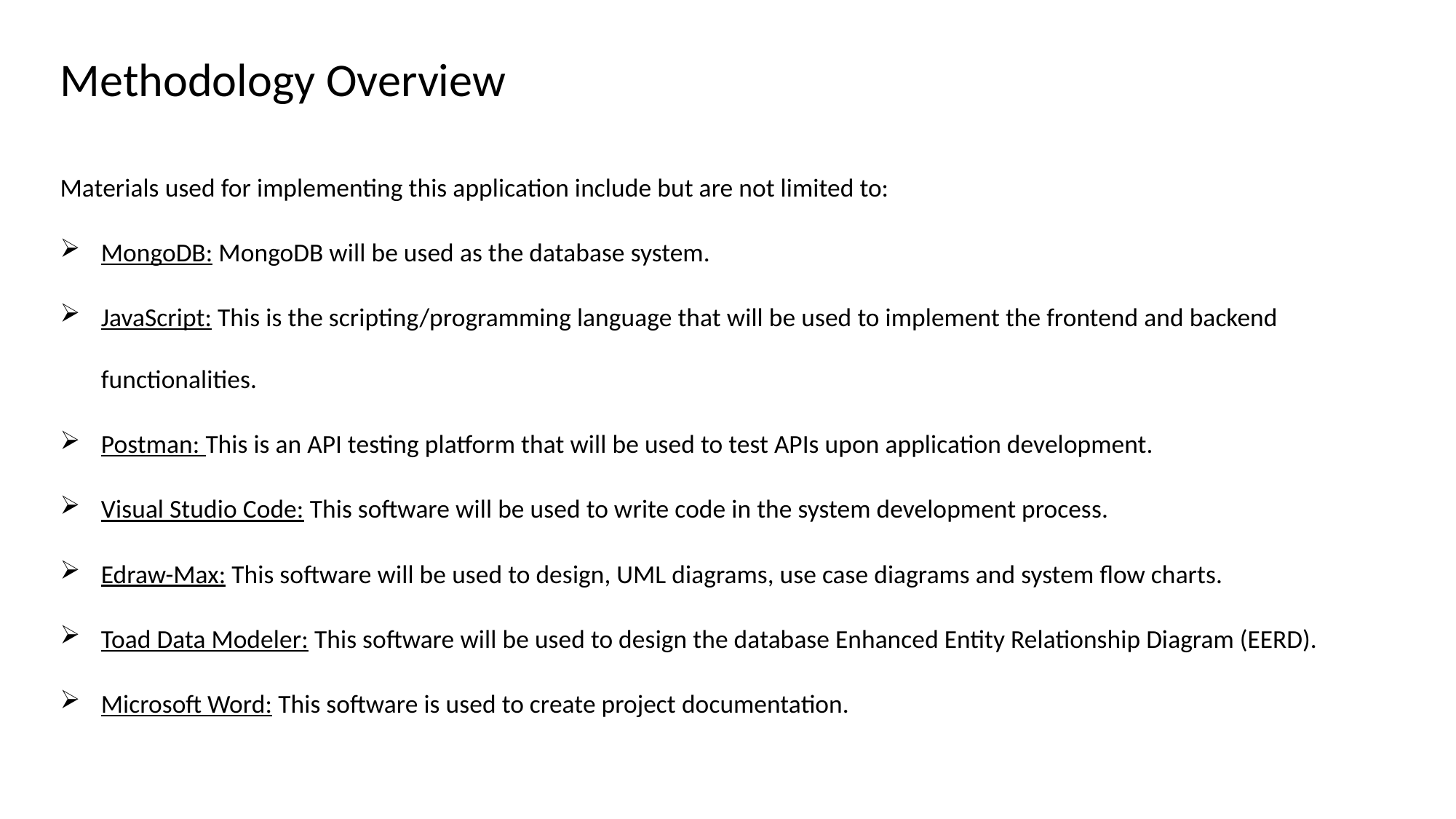

# Methodology Overview
Materials used for implementing this application include but are not limited to:
MongoDB: MongoDB will be used as the database system.
JavaScript: This is the scripting/programming language that will be used to implement the frontend and backend functionalities.
Postman: This is an API testing platform that will be used to test APIs upon application development.
Visual Studio Code: This software will be used to write code in the system development process.
Edraw-Max: This software will be used to design, UML diagrams, use case diagrams and system flow charts.
Toad Data Modeler: This software will be used to design the database Enhanced Entity Relationship Diagram (EERD).
Microsoft Word: This software is used to create project documentation.